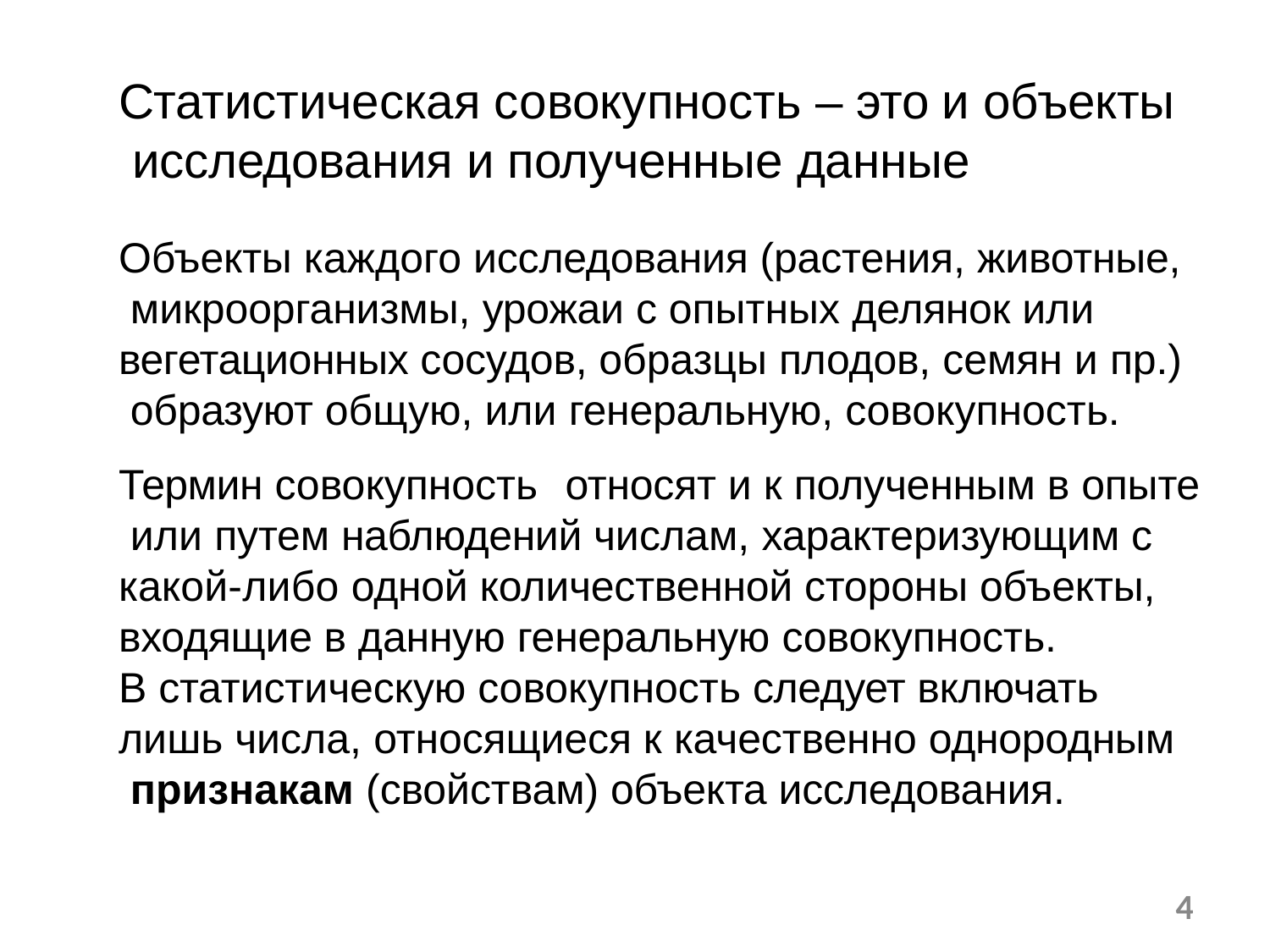

# Статистическая совокупность – это и объекты  исследования и полученные данные
Объекты каждого исследования (растения, животные,  микроорганизмы, урожаи с опытных делянок или  вегетационных сосудов, образцы плодов, семян и пр.)  образуют общую, или генеральную, совокупность.
Термин совокупность	относят и к полученным в опыте  или путем наблюдений числам, характеризующим с  какой-либо одной количественной стороны объекты,  входящие в данную генеральную совокупность.
В статистическую совокупность следует включать  лишь числа, относящиеся к качественно однородным  признакам (свойствам) объекта исследования.
4